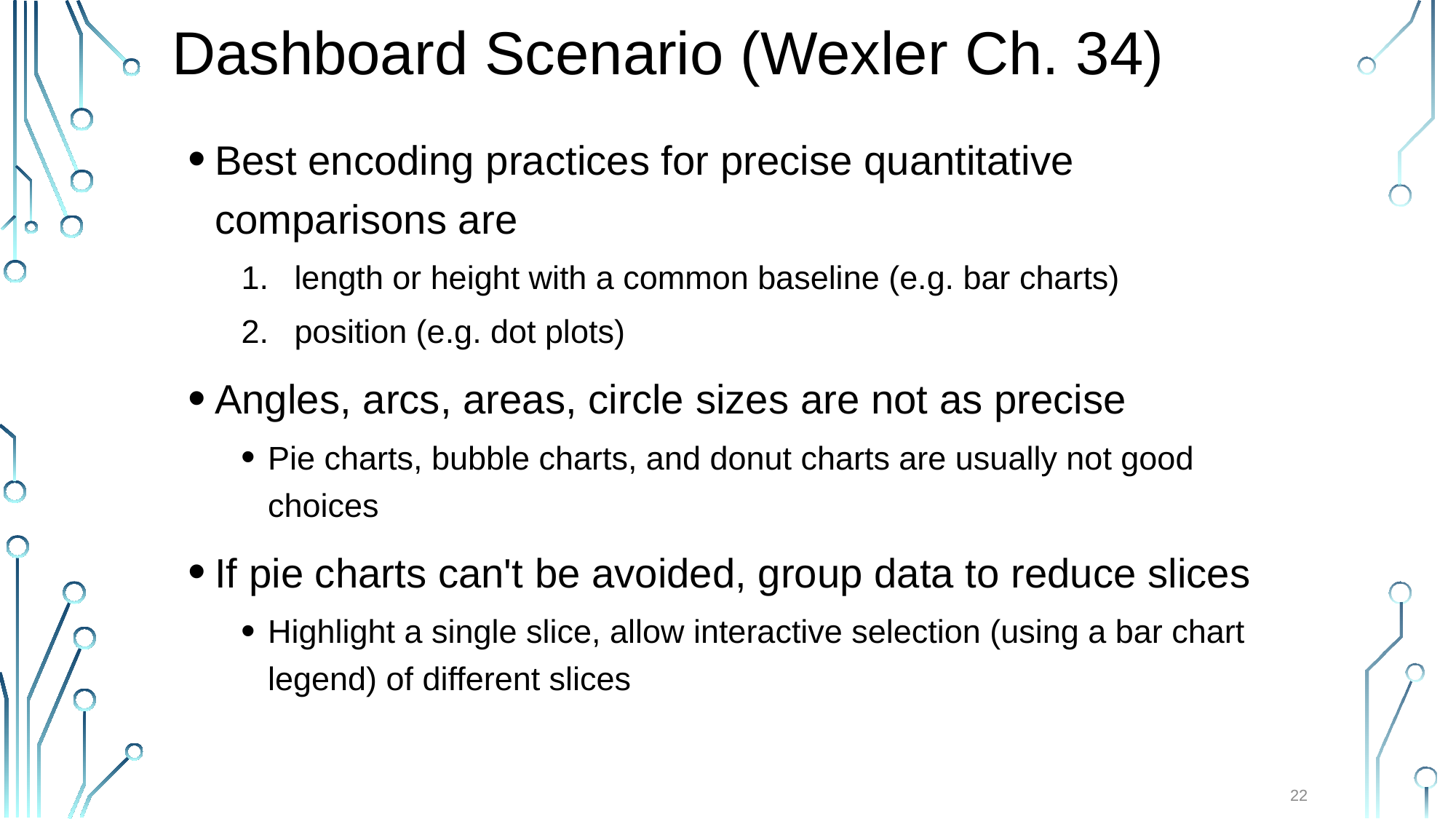

# Dashboard Scenario (Wexler Ch. 34)
Best encoding practices for precise quantitative comparisons are
length or height with a common baseline (e.g. bar charts)
position (e.g. dot plots)
Angles, arcs, areas, circle sizes are not as precise
Pie charts, bubble charts, and donut charts are usually not good choices
If pie charts can't be avoided, group data to reduce slices
Highlight a single slice, allow interactive selection (using a bar chart legend) of different slices
22